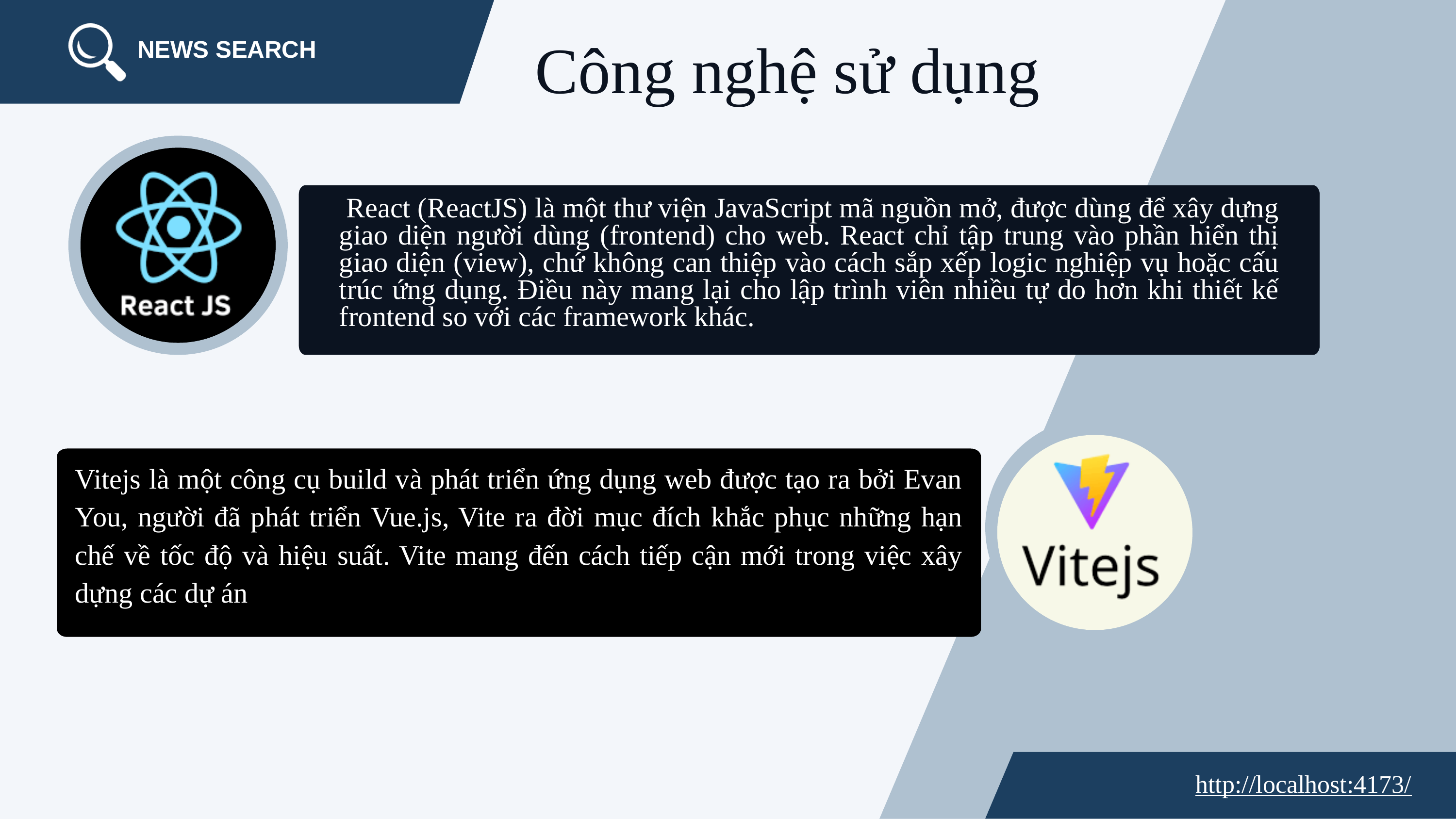

Công nghệ sử dụng

NEWS SEARCH

 React (ReactJS) là một thư viện JavaScript mã nguồn mở, được dùng để xây dựng giao diện người dùng (frontend) cho web. React chỉ tập trung vào phần hiển thị giao diện (view), chứ không can thiệp vào cách sắp xếp logic nghiệp vụ hoặc cấu trúc ứng dụng. Điều này mang lại cho lập trình viên nhiều tự do hơn khi thiết kế frontend so với các framework khác.

Vitejs là một công cụ build và phát triển ứng dụng web được tạo ra bởi Evan You, người đã phát triển Vue.js, Vite ra đời mục đích khắc phục những hạn chế về tốc độ và hiệu suất. Vite mang đến cách tiếp cận mới trong việc xây dựng các dự án

http://localhost:4173/